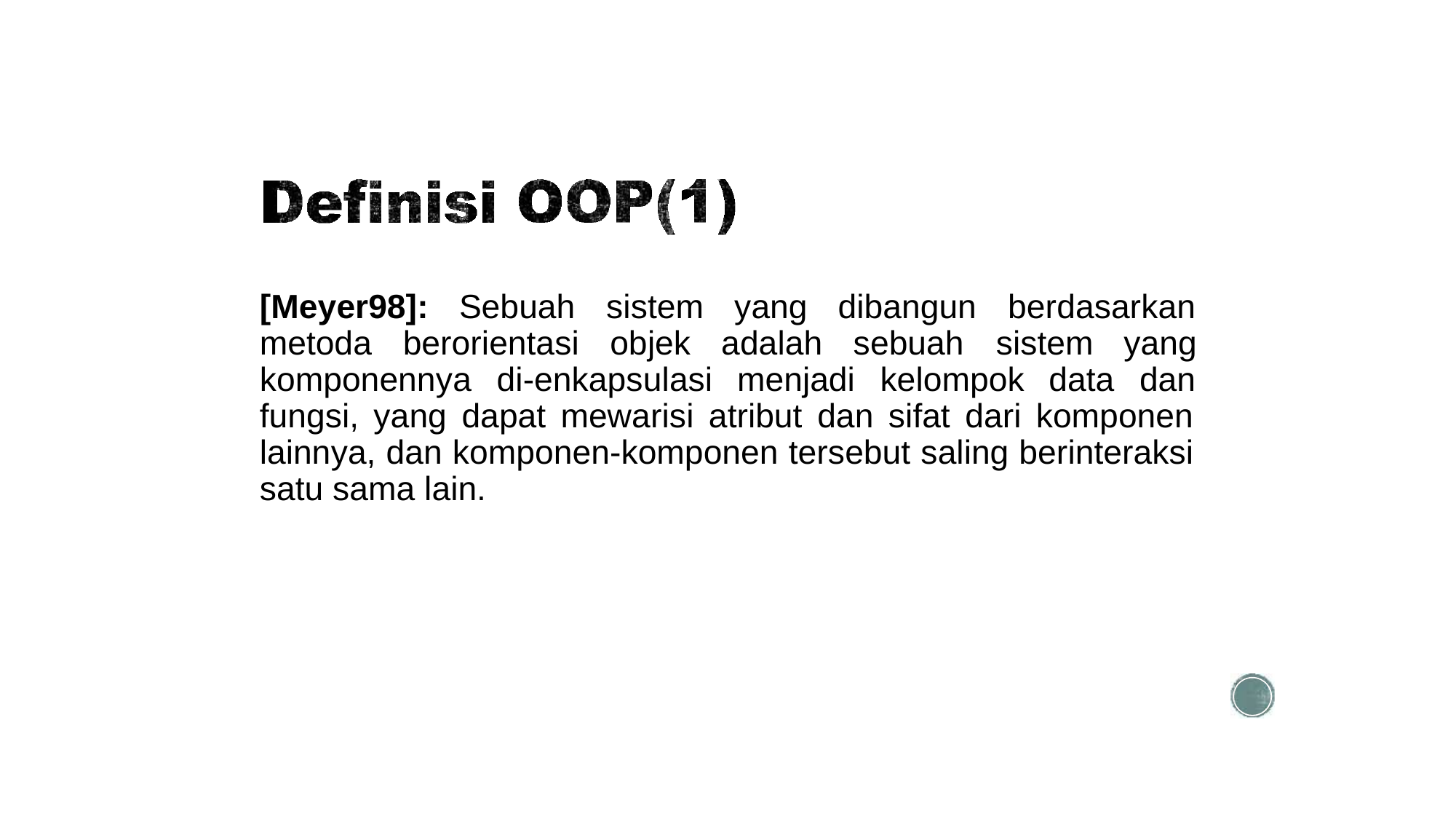

[Meyer98]:
Sebuah
sistem
objek
yang   dibangun
berdasarkan
sistem   yang
metoda
berorientasi
adalah
sebuah
komponennya
di-enkapsulasi
menjadi
kelompok  data
dan
fungsi, yang dapat mewarisi atribut dan sifat dari komponen
lainnya, dan komponen-komponen tersebut saling berinteraksi satu sama lain.